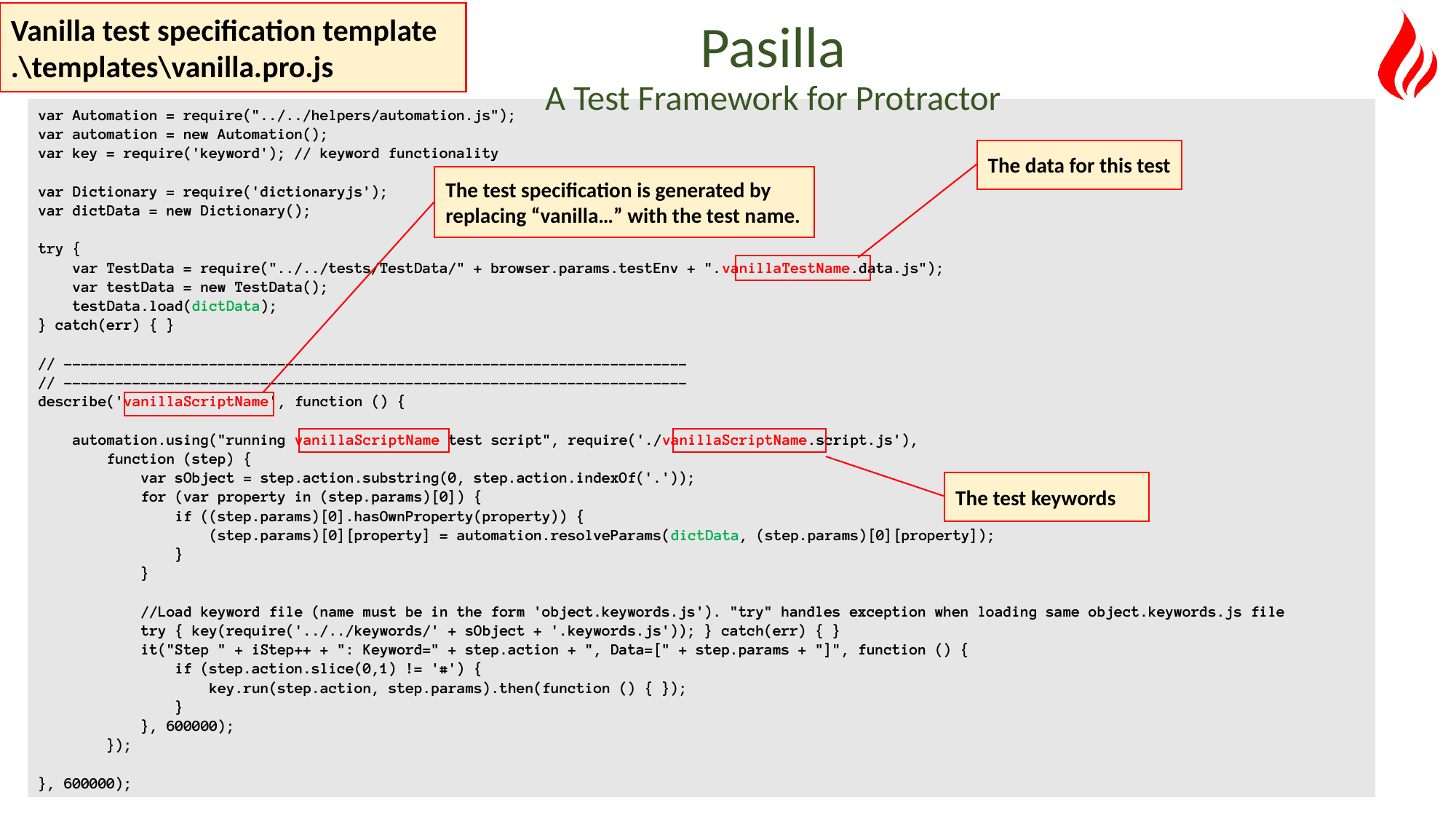

Vanilla test specification template
.\templates\vanilla.pro.js
# Pasilla A Test Framework for Protractor
var Automation = require("../../helpers/automation.js");
var automation = new Automation();
var key = require('keyword'); // keyword functionality

var Dictionary = require('dictionaryjs');
var dictData = new Dictionary();

try {
    var TestData = require("../../tests/TestData/" + browser.params.testEnv + ".vanillaTestName.data.js");
    var testData = new TestData();
    testData.load(dictData);
} catch(err) { }

// -------------------------------------------------------------------------
// -------------------------------------------------------------------------
describe('vanillaScriptName', function () {

    automation.using("running vanillaScriptName test script", require('./vanillaScriptName.script.js'),
        function (step) {
            var sObject = step.action.substring(0, step.action.indexOf('.'));
            for (var property in (step.params)[0]) {
                if ((step.params)[0].hasOwnProperty(property)) {
                    (step.params)[0][property] = automation.resolveParams(dictData, (step.params)[0][property]);
                }
            }

            //Load keyword file (name must be in the form 'object.keywords.js'). "try" handles exception when loading same object.keywords.js file
            try { key(require('../../keywords/' + sObject + '.keywords.js')); } catch(err) { }
            it("Step " + iStep++ + ": Keyword=" + step.action + ", Data=[" + step.params + "]", function () {
                if (step.action.slice(0,1) != '#') {
                    key.run(step.action, step.params).then(function () { });
                }
            }, 600000);
        });

}, 600000);
The data for this test
The test specification is generated by replacing “vanilla…” with the test name.

The test keywords